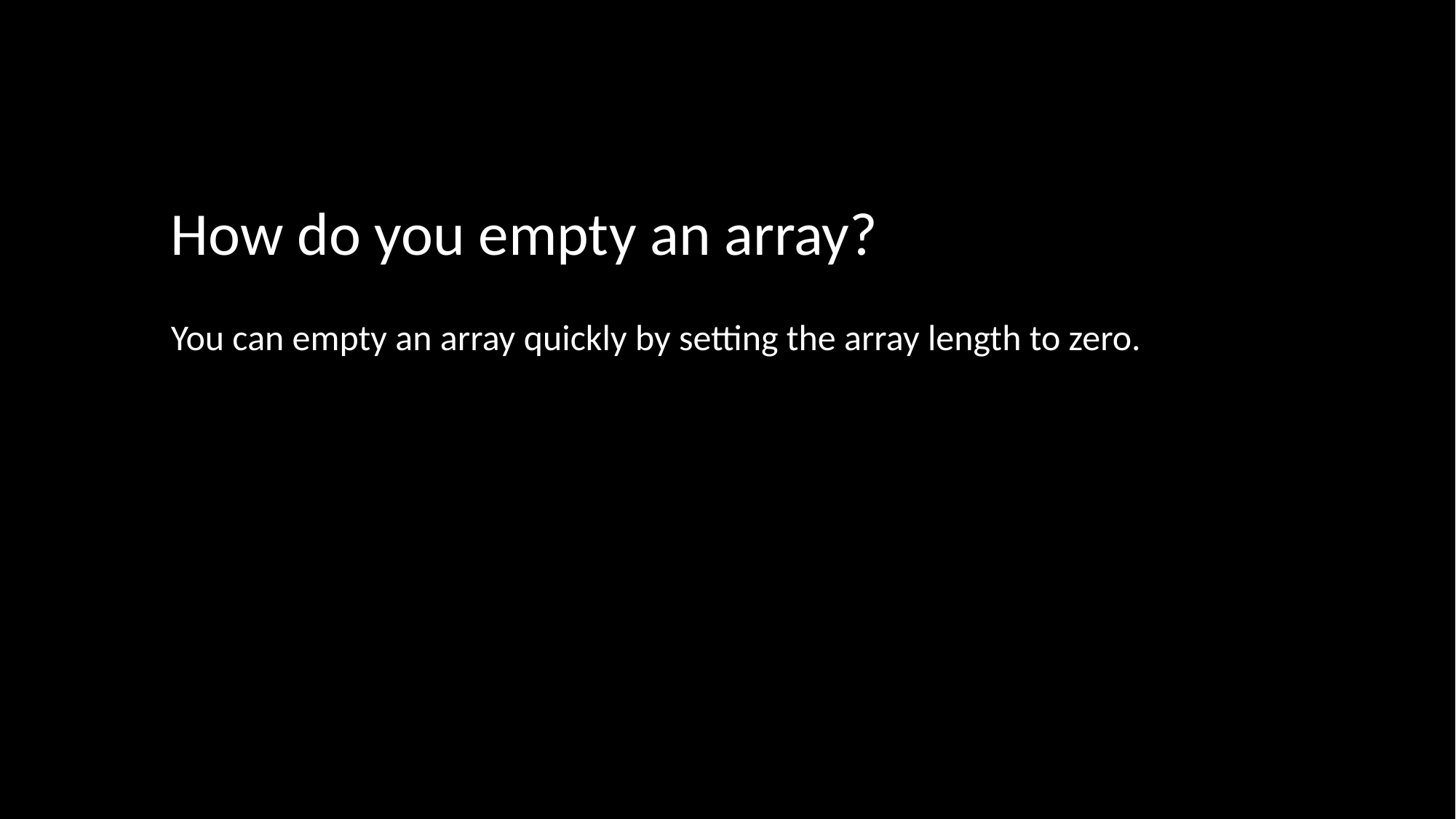

# How do you empty an array?
You can empty an array quickly by setting the array length to zero.